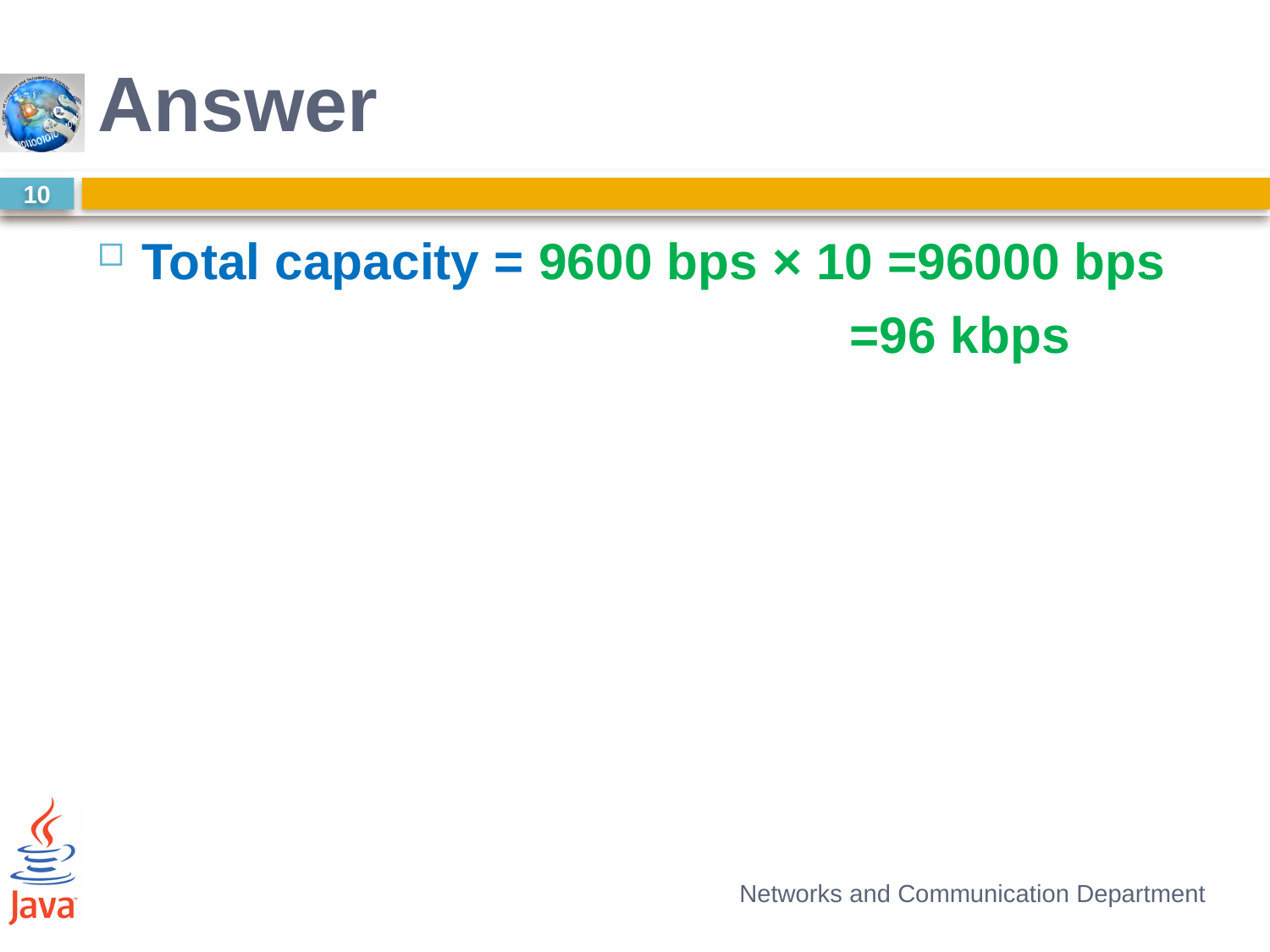

# Answer
10
Total capacity = 9600 bps × 10 =96000 bps
                                                     =96 kbps
Networks and Communication Department